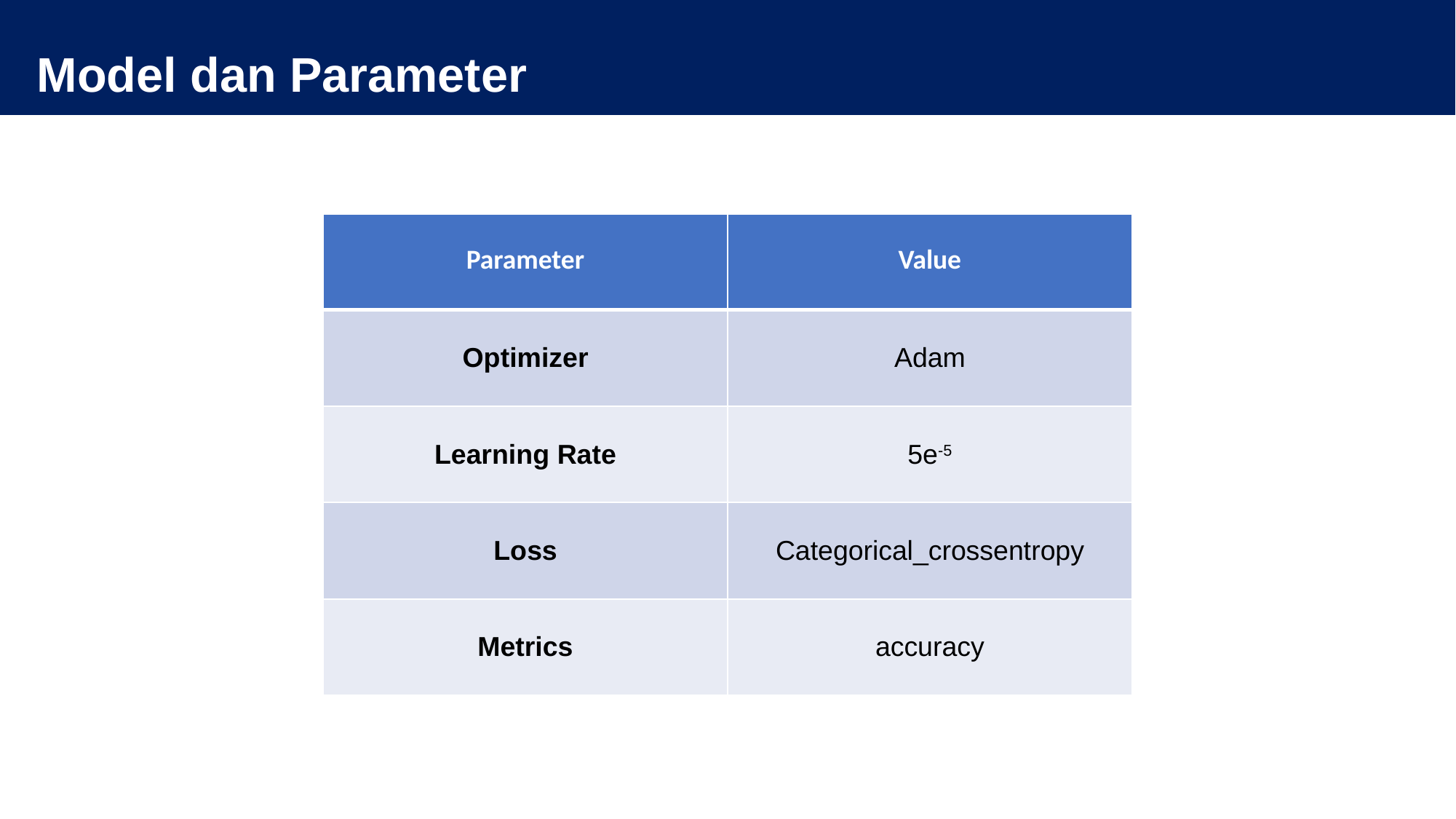

Model dan Parameter
| Parameter | Value |
| --- | --- |
| Optimizer | Adam |
| Learning Rate | 5e-5 |
| Loss | Categorical\_crossentropy |
| Metrics | accuracy |